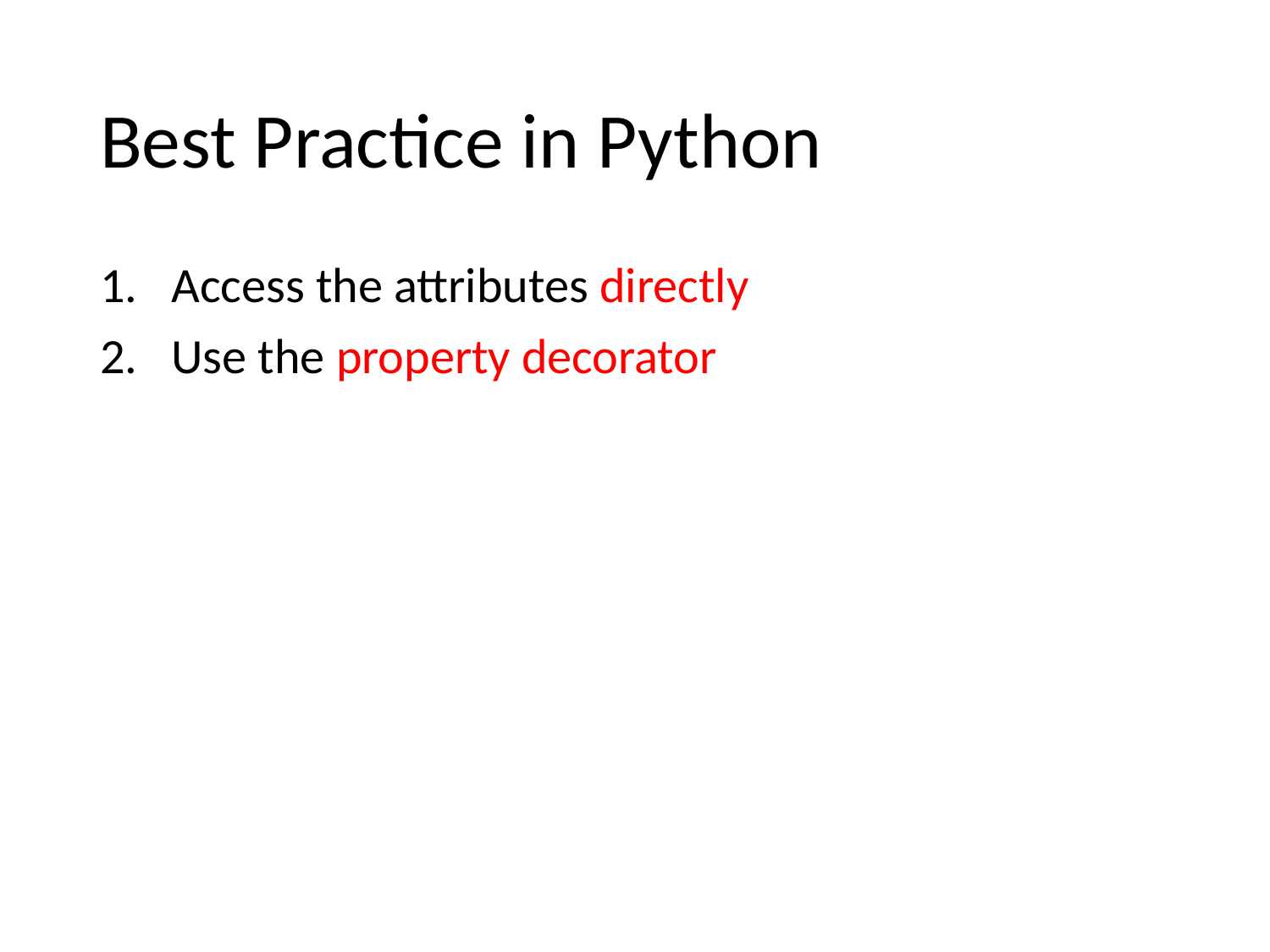

# Best Practice in Python
Access the attributes directly
Use the property decorator